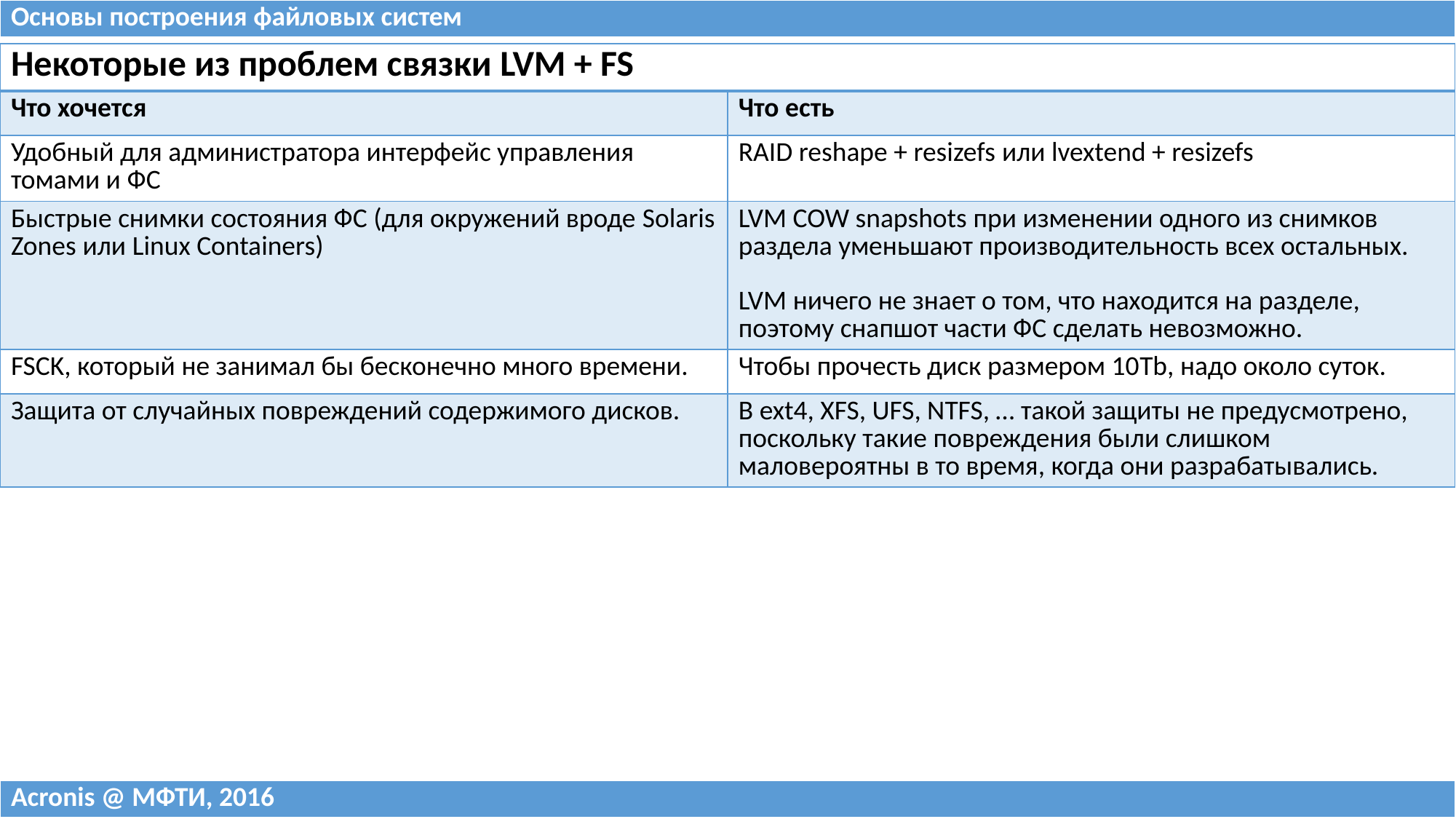

| Основы построения файловых систем |
| --- |
| Некоторые из проблем связки LVM + FS |  |
| --- | --- |
| Что хочется | Что есть |
| Удобный для администратора интерфейс управления томами и ФС | RAID reshape + resizefs или lvextend + resizefs |
| Быстрые снимки состояния ФС (для окружений вроде Solaris Zones или Linux Containers) | LVM COW snapshots при изменении одного из снимков раздела уменьшают производительность всех остальных. LVM ничего не знает о том, что находится на разделе, поэтому снапшот части ФС сделать невозможно. |
| FSCK, который не занимал бы бесконечно много времени. | Чтобы прочесть диск размером 10Tb, надо около суток. |
| Защита от случайных повреждений содержимого дисков. | В ext4, XFS, UFS, NTFS, … такой защиты не предусмотрено, поскольку такие повреждения были слишком маловероятны в то время, когда они разрабатывались. |
| Acronis @ МФТИ, 2016 |
| --- |